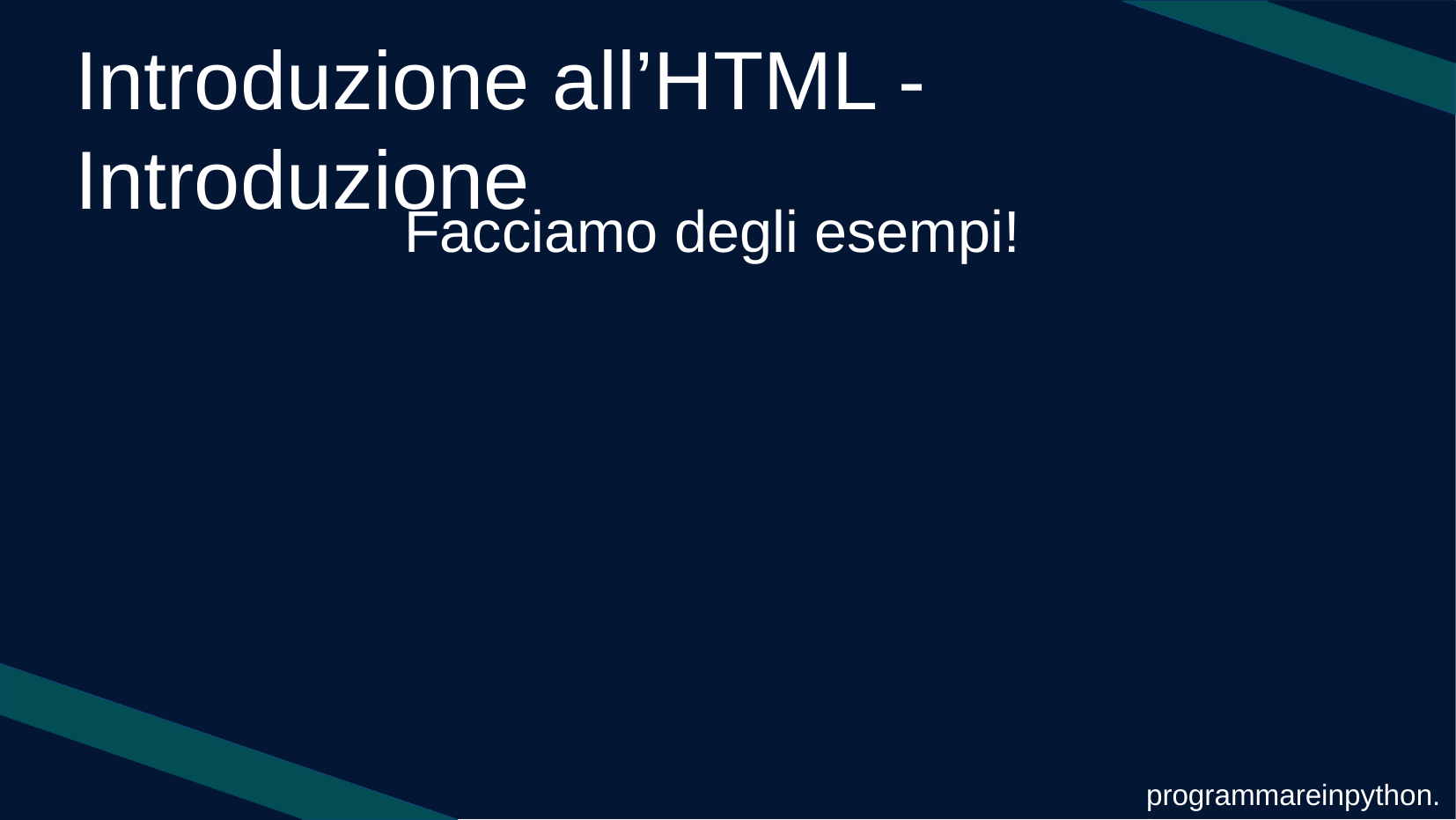

Introduzione all’HTML - Introduzione
Facciamo degli esempi!

programmareinpython.it